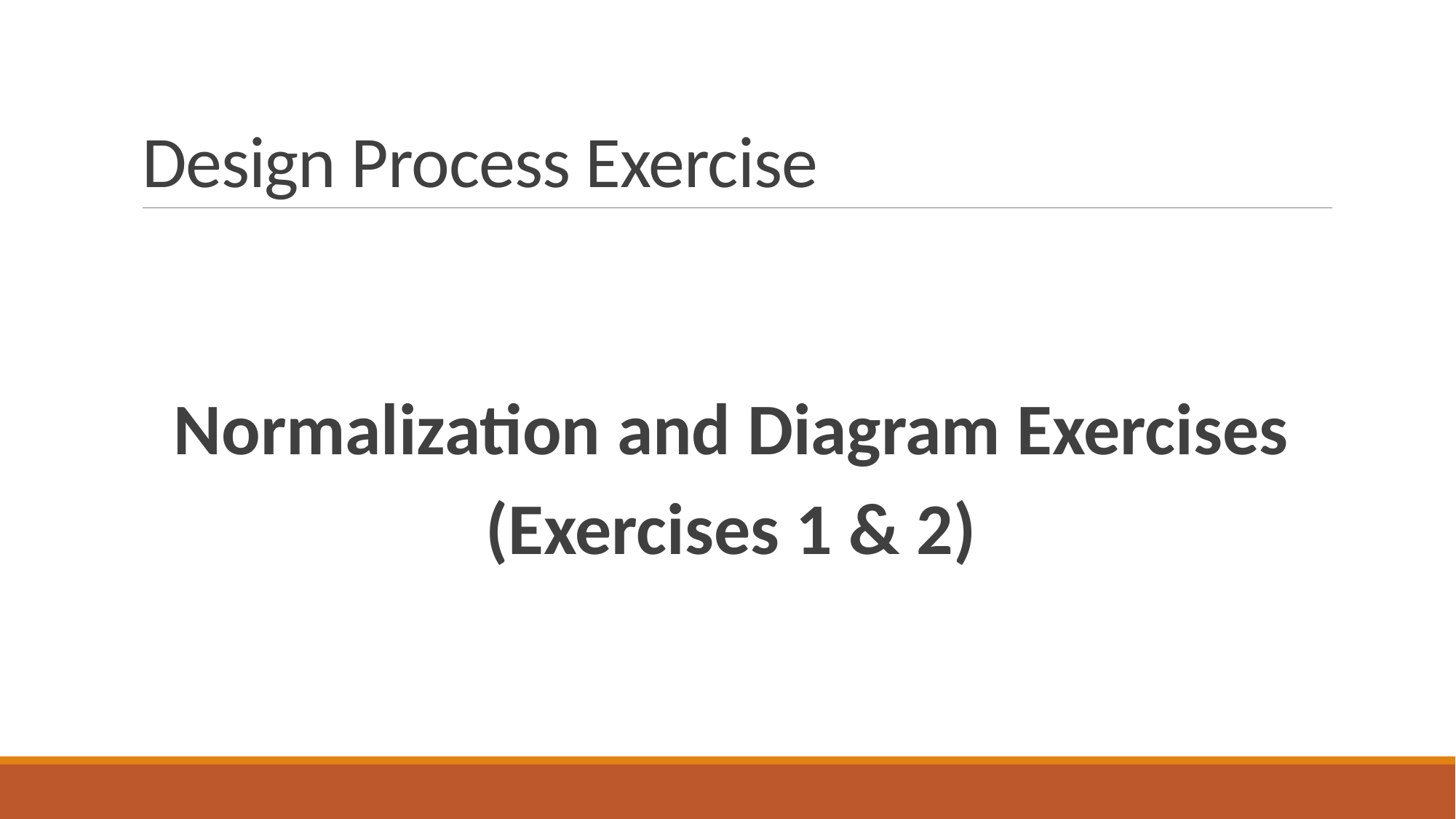

# Design Process Exercise

Normalization and Diagram Exercises
(Exercises 1 & 2)